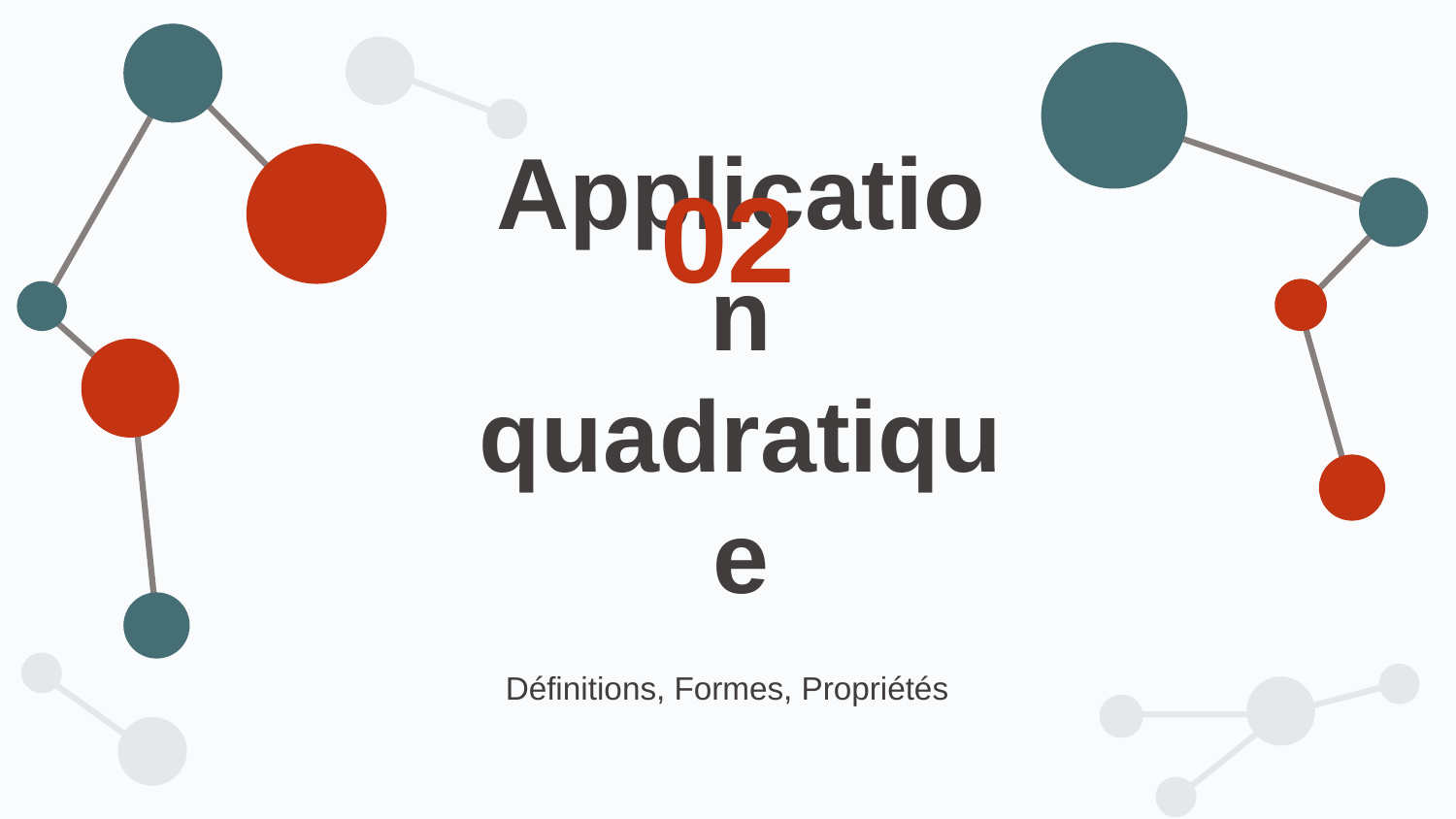

02
# Application quadratique
Définitions, Formes, Propriétés